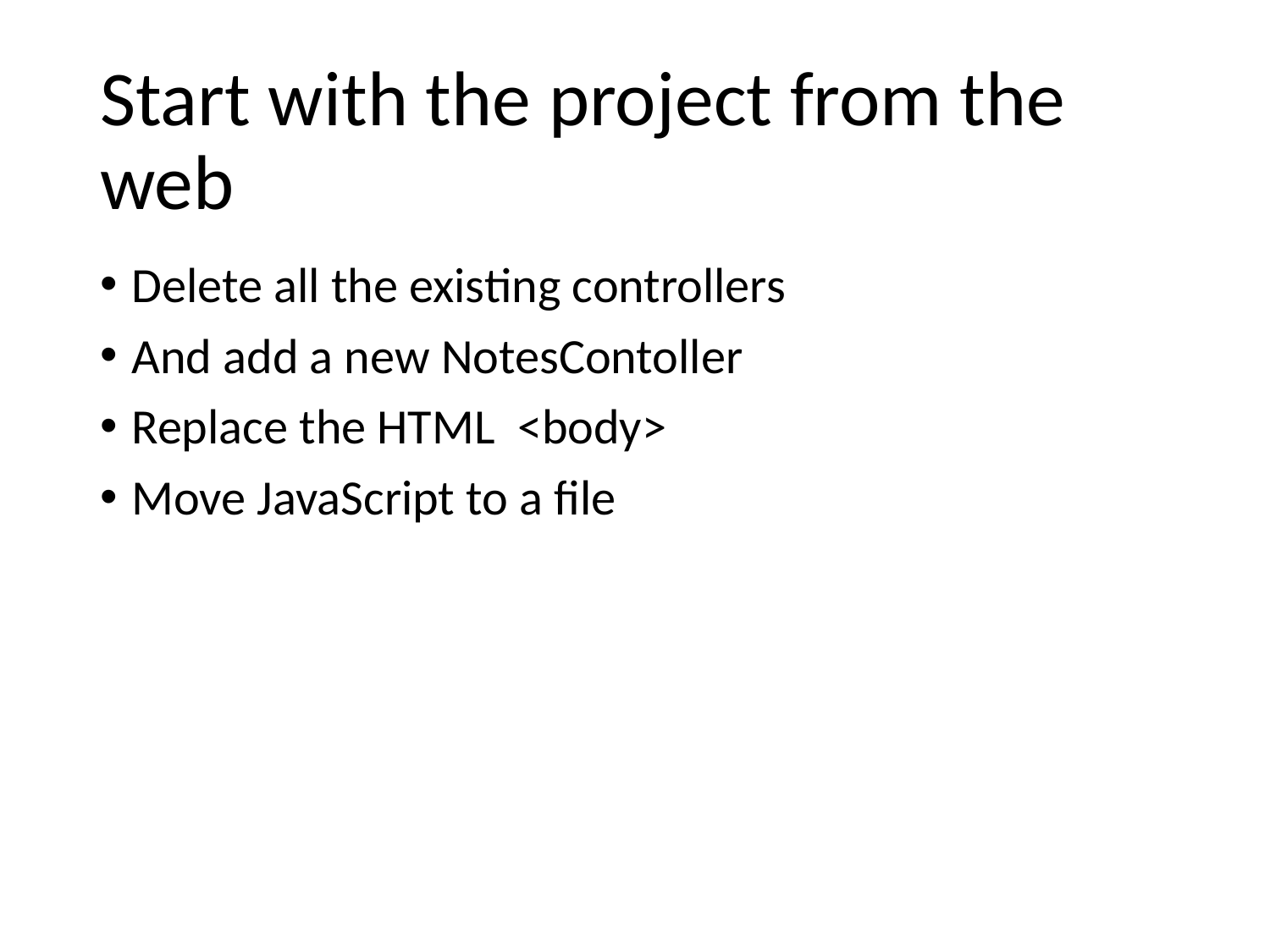

# Start with the project from the web
Delete all the existing controllers
And add a new NotesContoller
Replace the HTML  <body>
Move JavaScript to a file